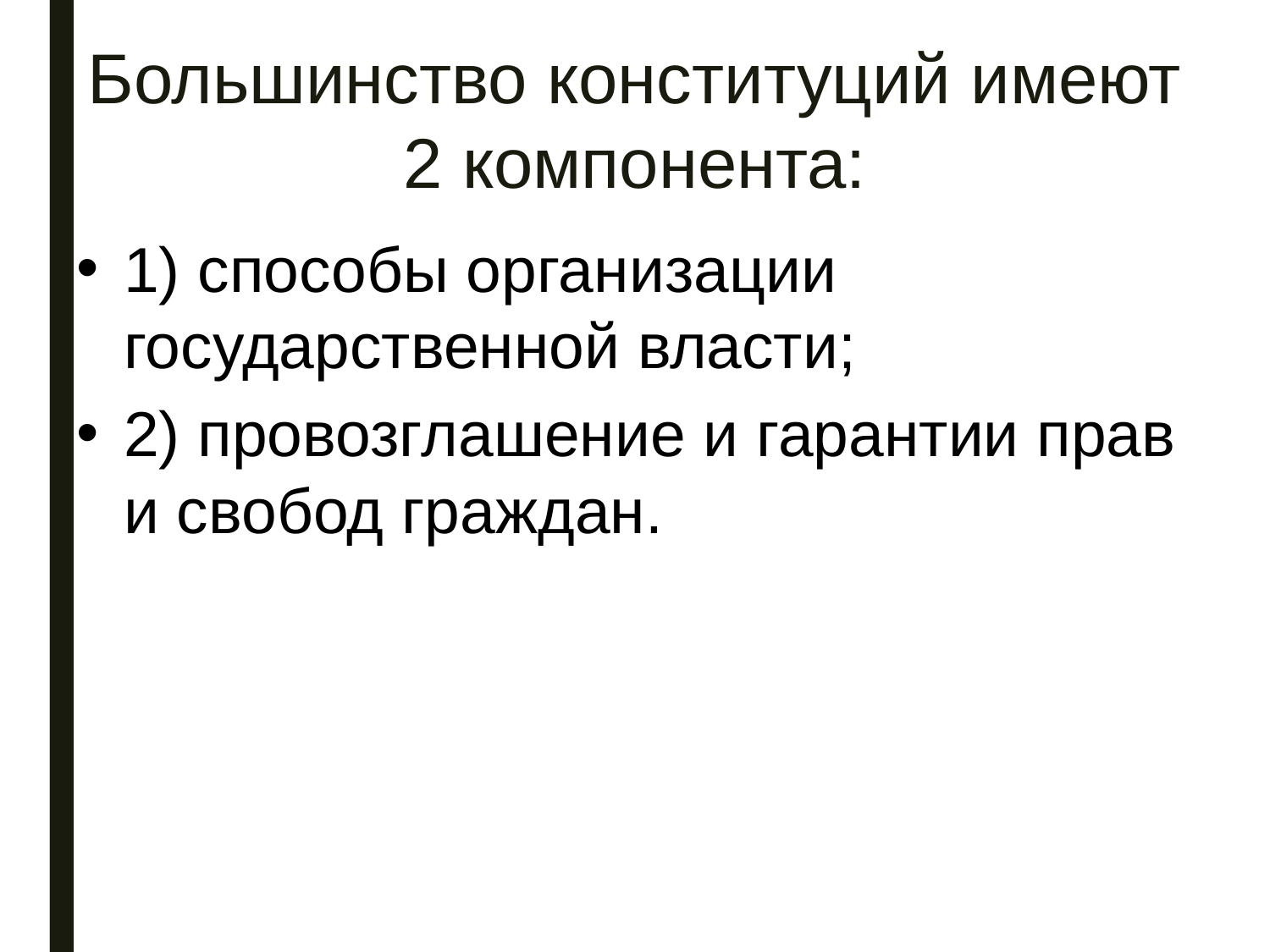

# Большинство конституций имеют 2 компонента:
1) способы организации государственной власти;
2) провозглашение и гарантии прав и свобод граждан.